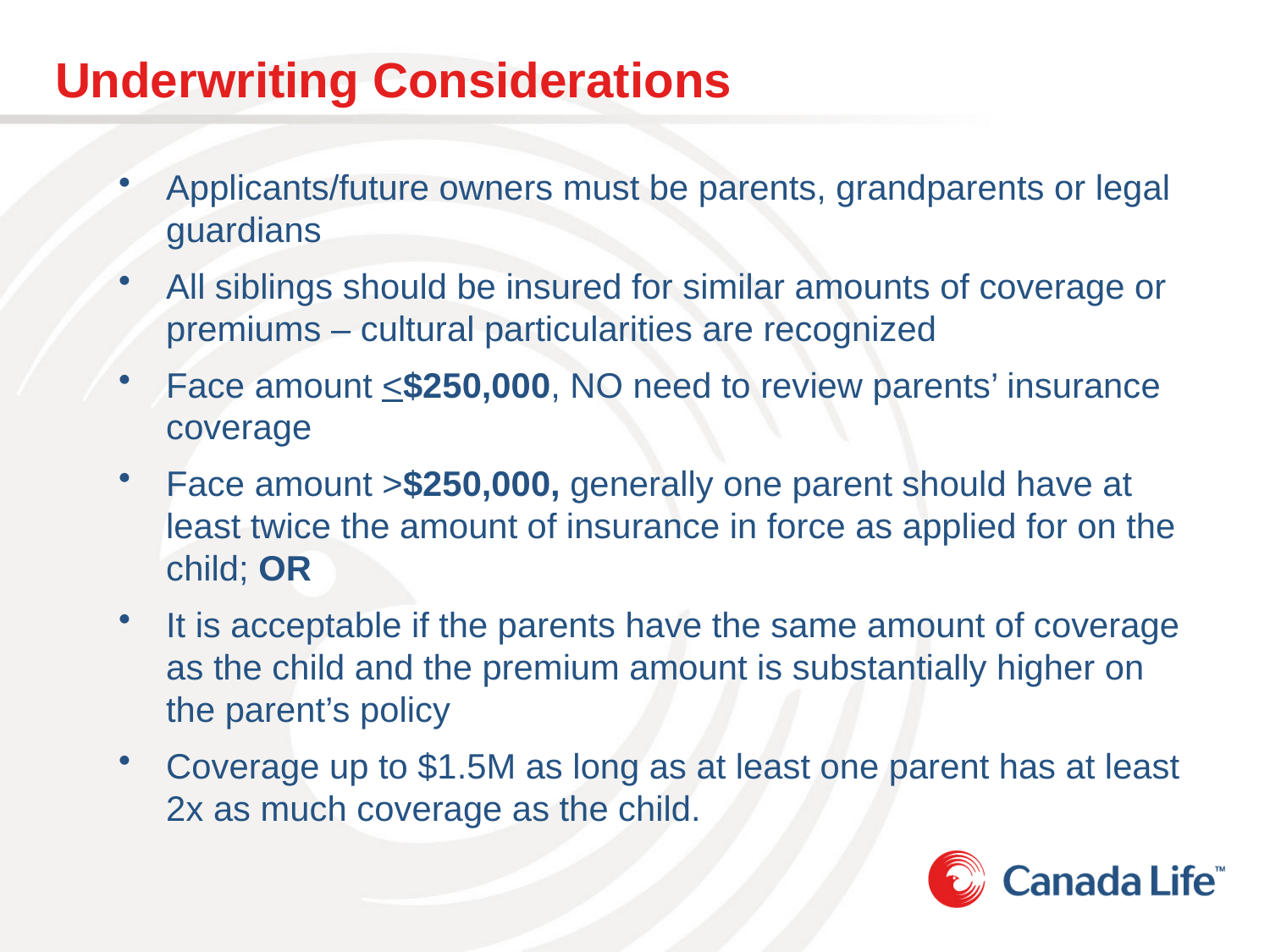

# Underwriting Considerations
Applicants/future owners must be parents, grandparents or legal guardians
All siblings should be insured for similar amounts of coverage or premiums – cultural particularities are recognized
Face amount <$250,000, NO need to review parents’ insurance coverage
Face amount >$250,000, generally one parent should have at least twice the amount of insurance in force as applied for on the child; OR
It is acceptable if the parents have the same amount of coverage as the child and the premium amount is substantially higher on the parent’s policy
Coverage up to $1.5M as long as at least one parent has at least 2x as much coverage as the child.